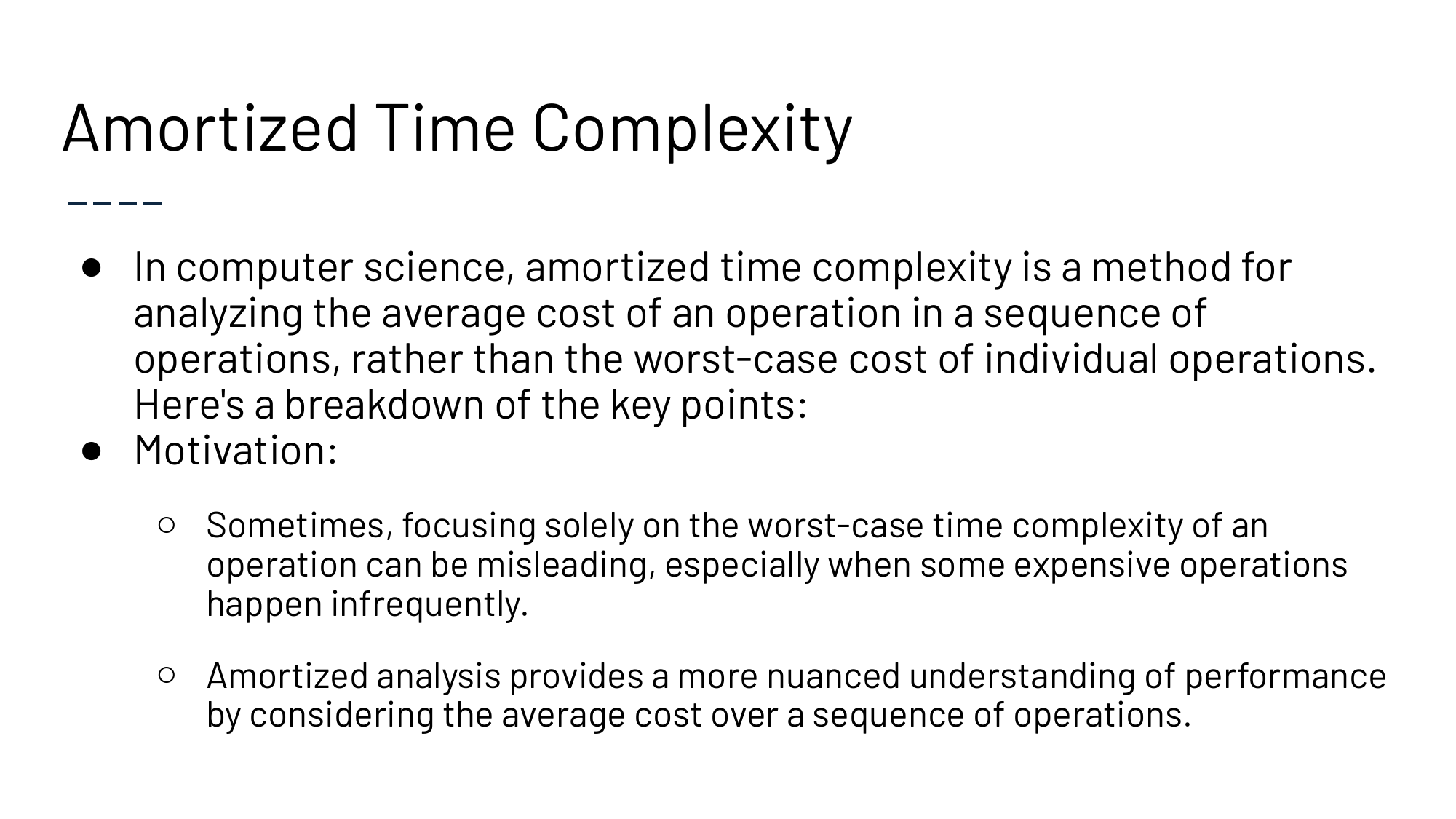

# Amortized Time Complexity
In computer science, amortized time complexity is a method for analyzing the average cost of an operation in a sequence of operations, rather than the worst-case cost of individual operations. Here's a breakdown of the key points:
Motivation:
Sometimes, focusing solely on the worst-case time complexity of an operation can be misleading, especially when some expensive operations happen infrequently.
Amortized analysis provides a more nuanced understanding of performance by considering the average cost over a sequence of operations.